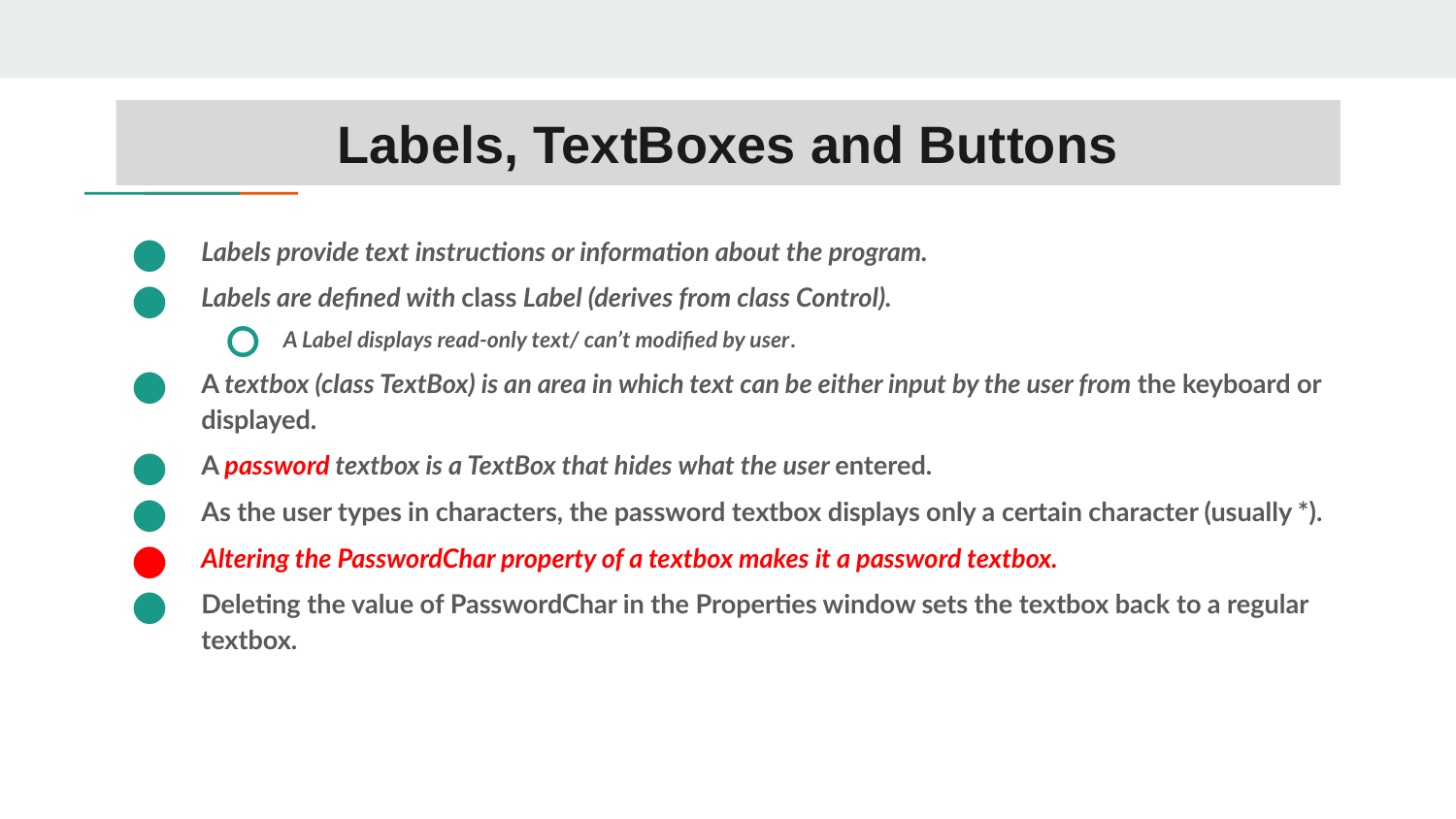

# Labels, TextBoxes and Buttons
Labels provide text instructions or information about the program.
Labels are defined with class Label (derives from class Control).
A Label displays read-only text/ can’t modified by user.
A textbox (class TextBox) is an area in which text can be either input by the user from the keyboard or displayed.
A password textbox is a TextBox that hides what the user entered.
As the user types in characters, the password textbox displays only a certain character (usually *).
Altering the PasswordChar property of a textbox makes it a password textbox.
Deleting the value of PasswordChar in the Properties window sets the textbox back to a regular textbox.